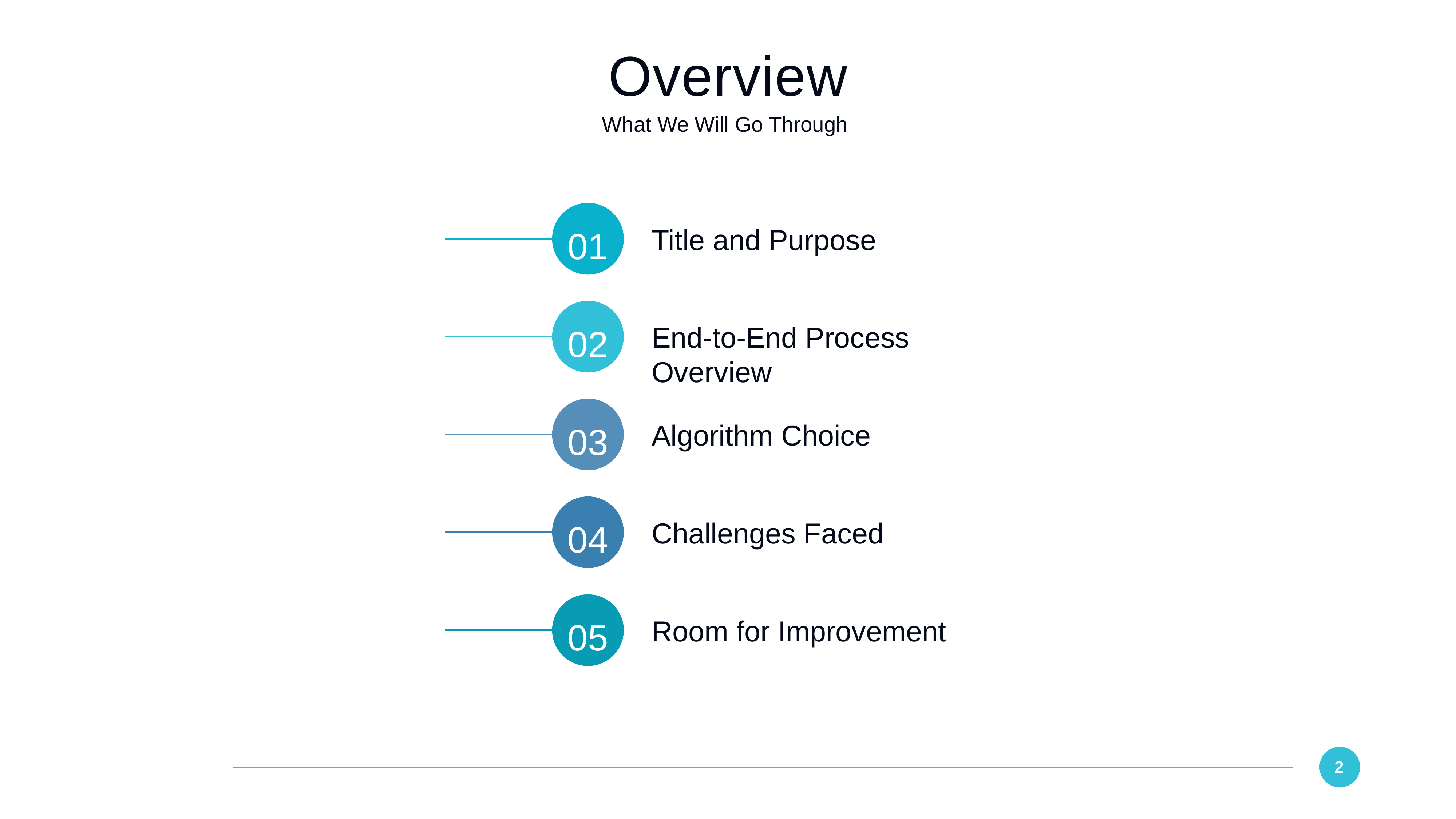

# Overview
What We Will Go Through

01

02

03

04

05
Title and Purpose
End-to-End Process Overview
Algorithm Choice
Challenges Faced
Room for Improvement